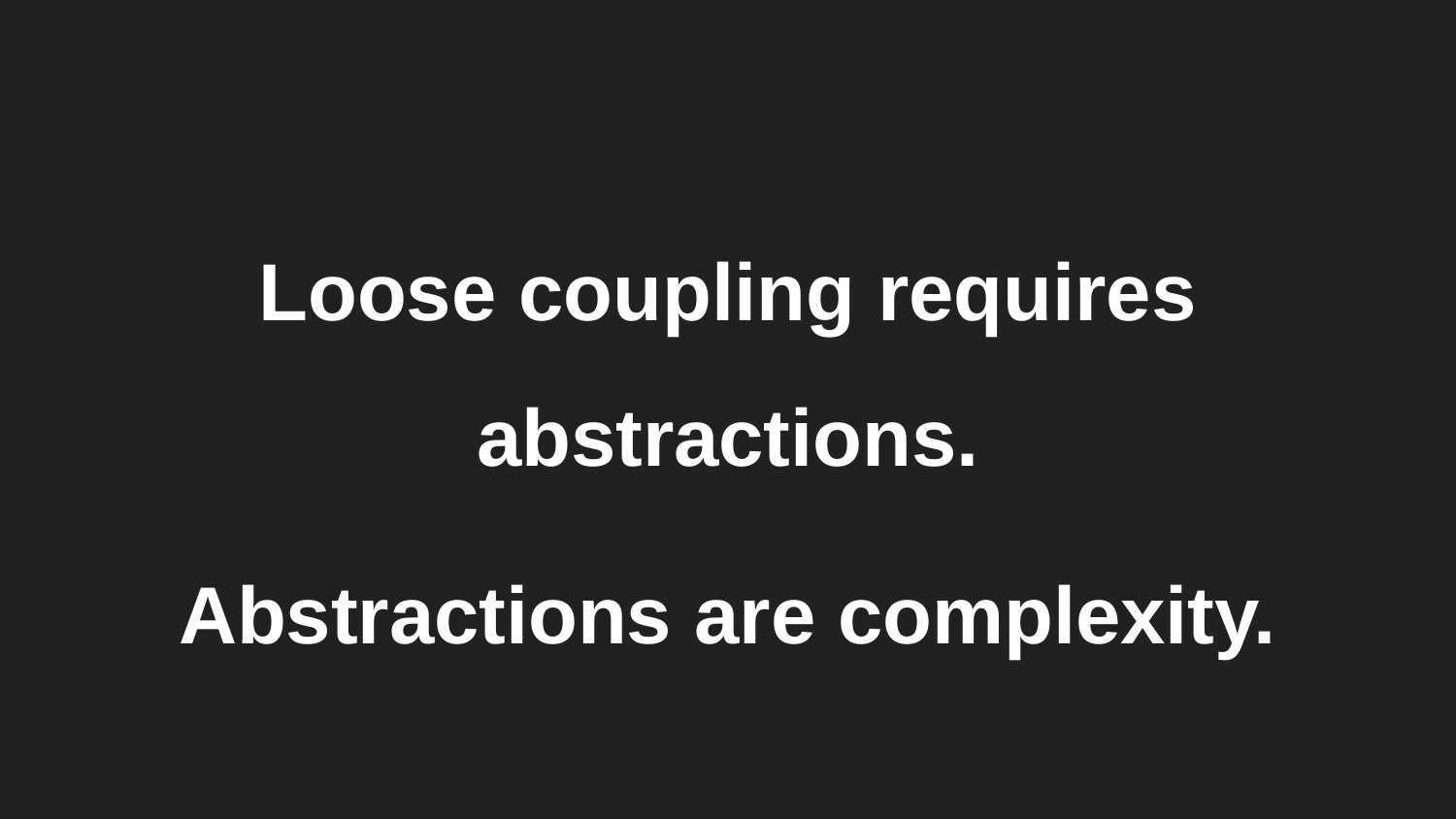

Loose coupling requires abstractions.
Abstractions are complexity.